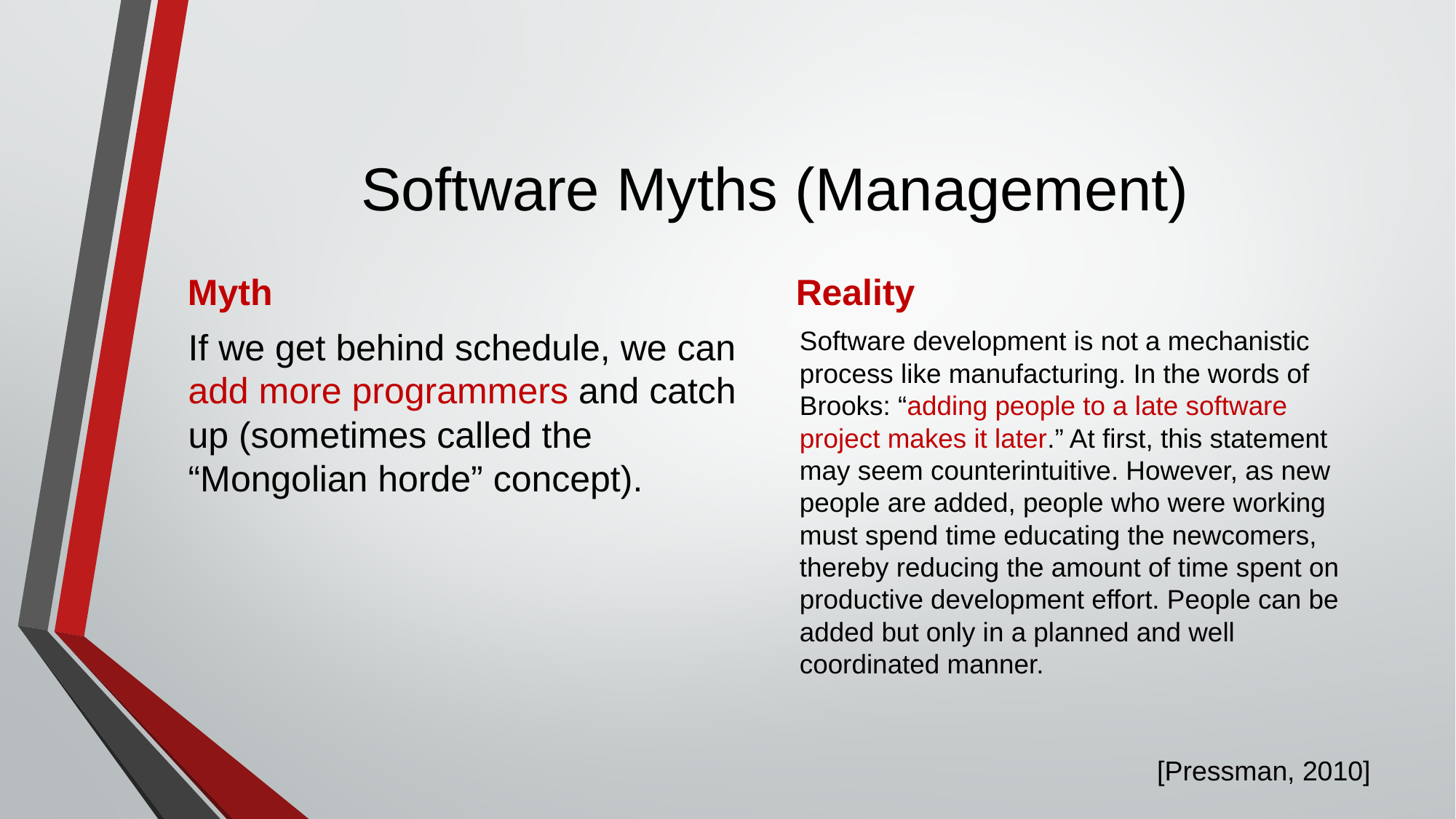

# Software Myths (Management)
Myth
Reality
If we get behind schedule, we can add more programmers and catch up (sometimes called the “Mongolian horde” concept).
Software development is not a mechanistic process like manufacturing. In the words of Brooks: “adding people to a late software project makes it later.” At first, this statement may seem counterintuitive. However, as new people are added, people who were working must spend time educating the newcomers, thereby reducing the amount of time spent on productive development effort. People can be added but only in a planned and well coordinated manner.
[Pressman, 2010]